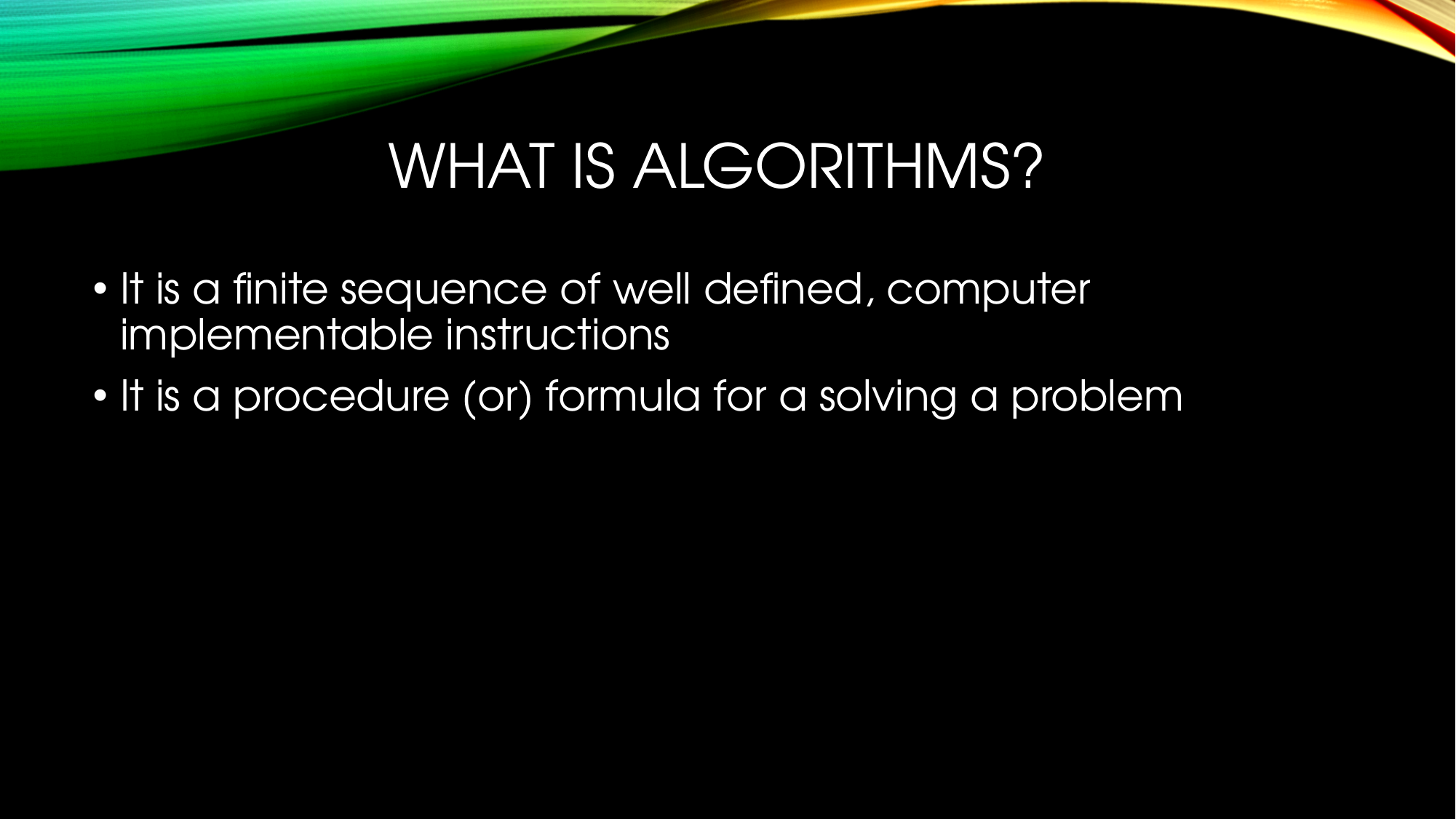

# What is Algorithms?
It is a finite sequence of well defined, computer implementable instructions
It is a procedure (or) formula for a solving a problem